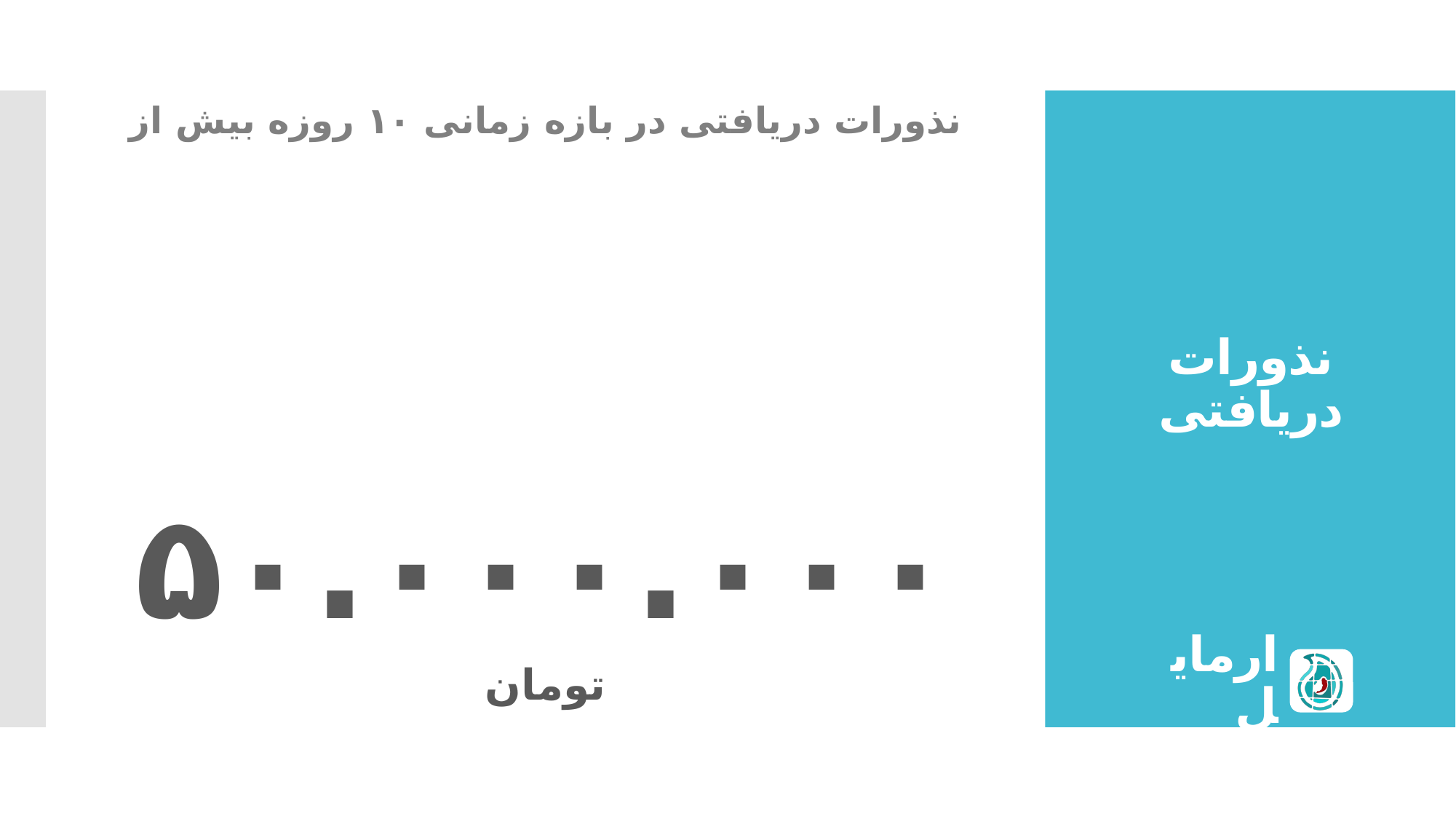

نذورات دریافتی در بازه زمانی ۱۰ روزه بیش از
# نذورات دریافتی
۵۰.۰۰۰.۰۰۰ تومان